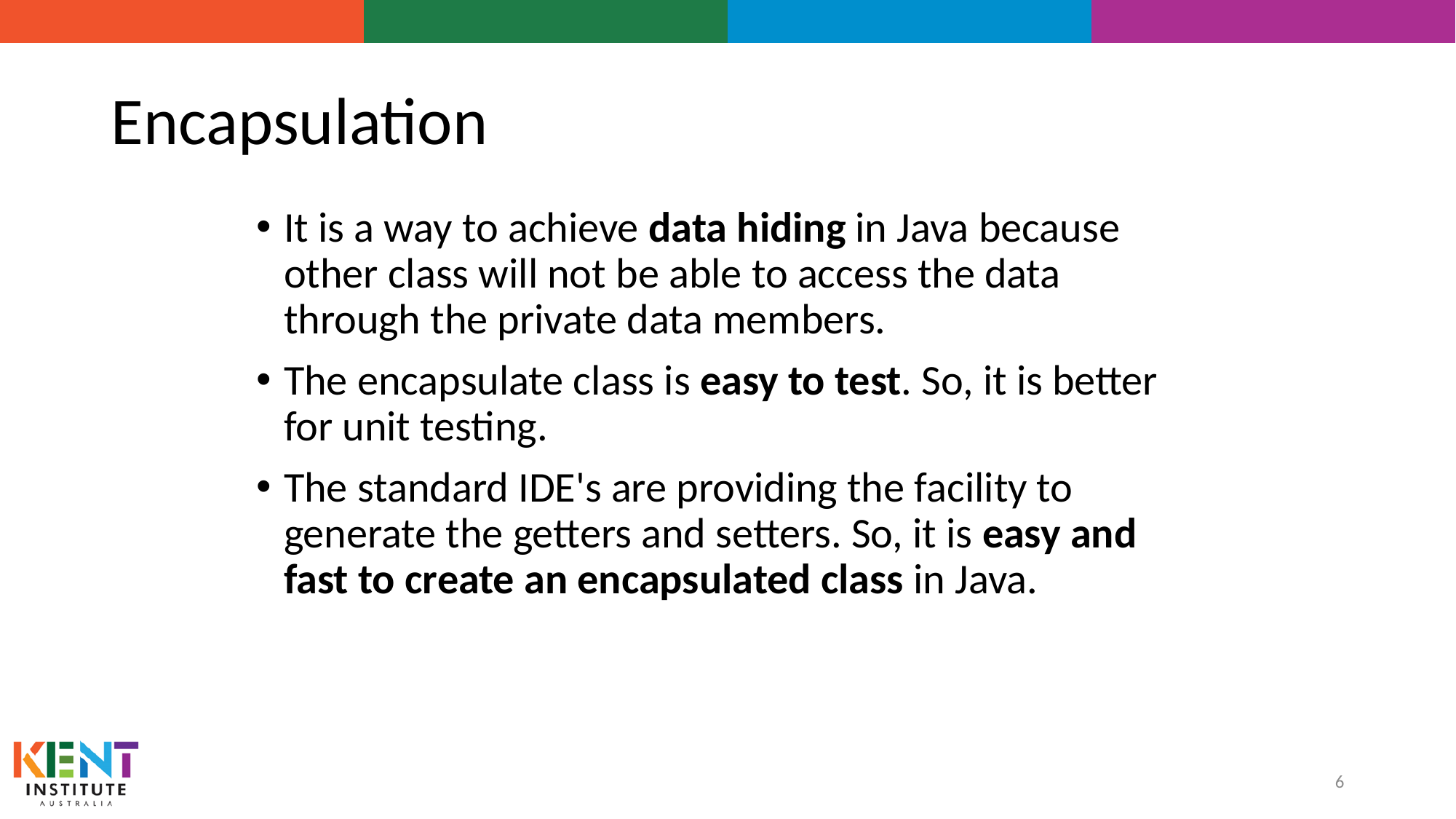

# Encapsulation
It is a way to achieve data hiding in Java because other class will not be able to access the data through the private data members.
The encapsulate class is easy to test. So, it is better for unit testing.
The standard IDE's are providing the facility to generate the getters and setters. So, it is easy and fast to create an encapsulated class in Java.

6